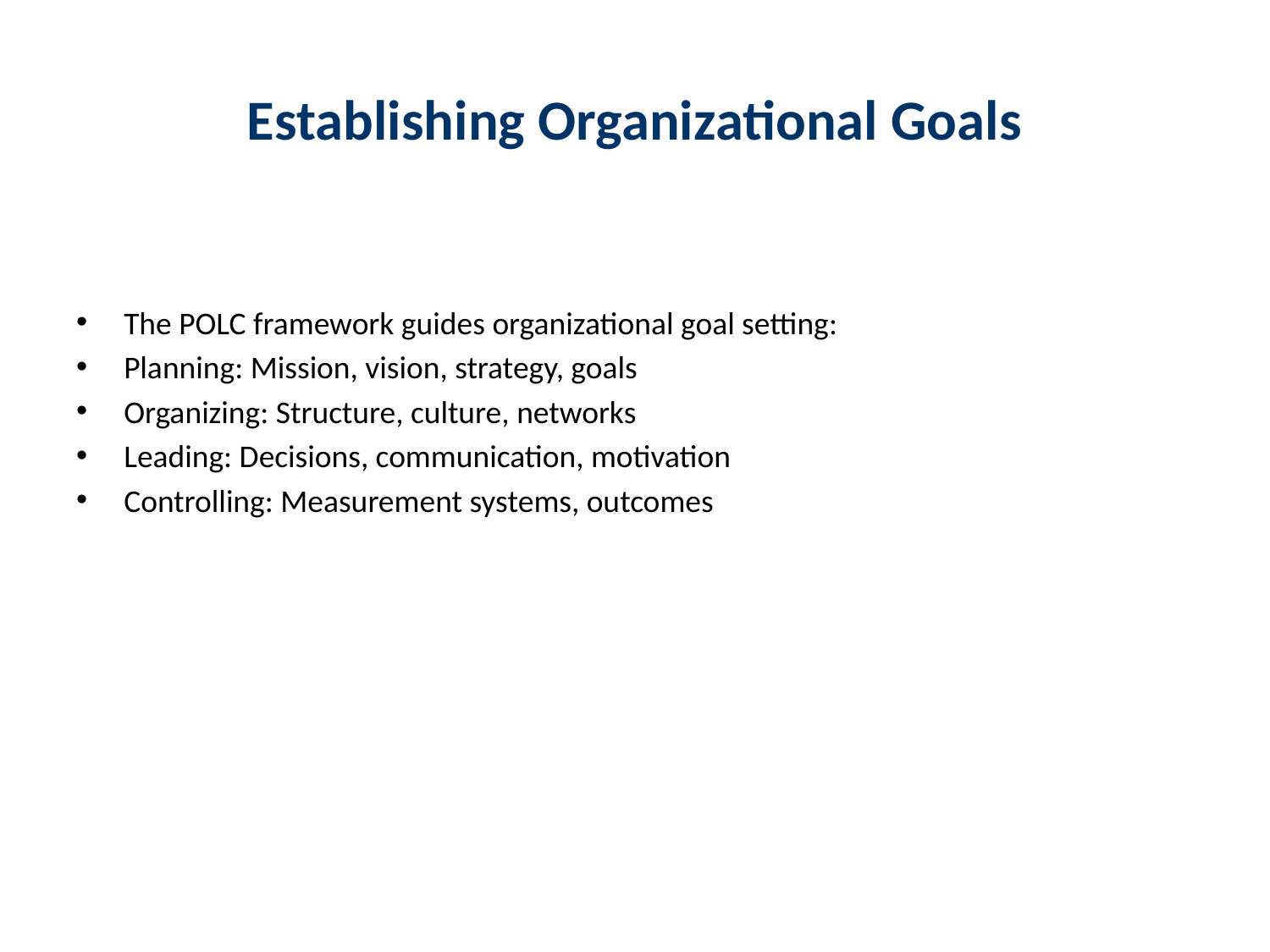

# Establishing Organizational Goals

The POLC framework guides organizational goal setting:
Planning: Mission, vision, strategy, goals
Organizing: Structure, culture, networks
Leading: Decisions, communication, motivation
Controlling: Measurement systems, outcomes